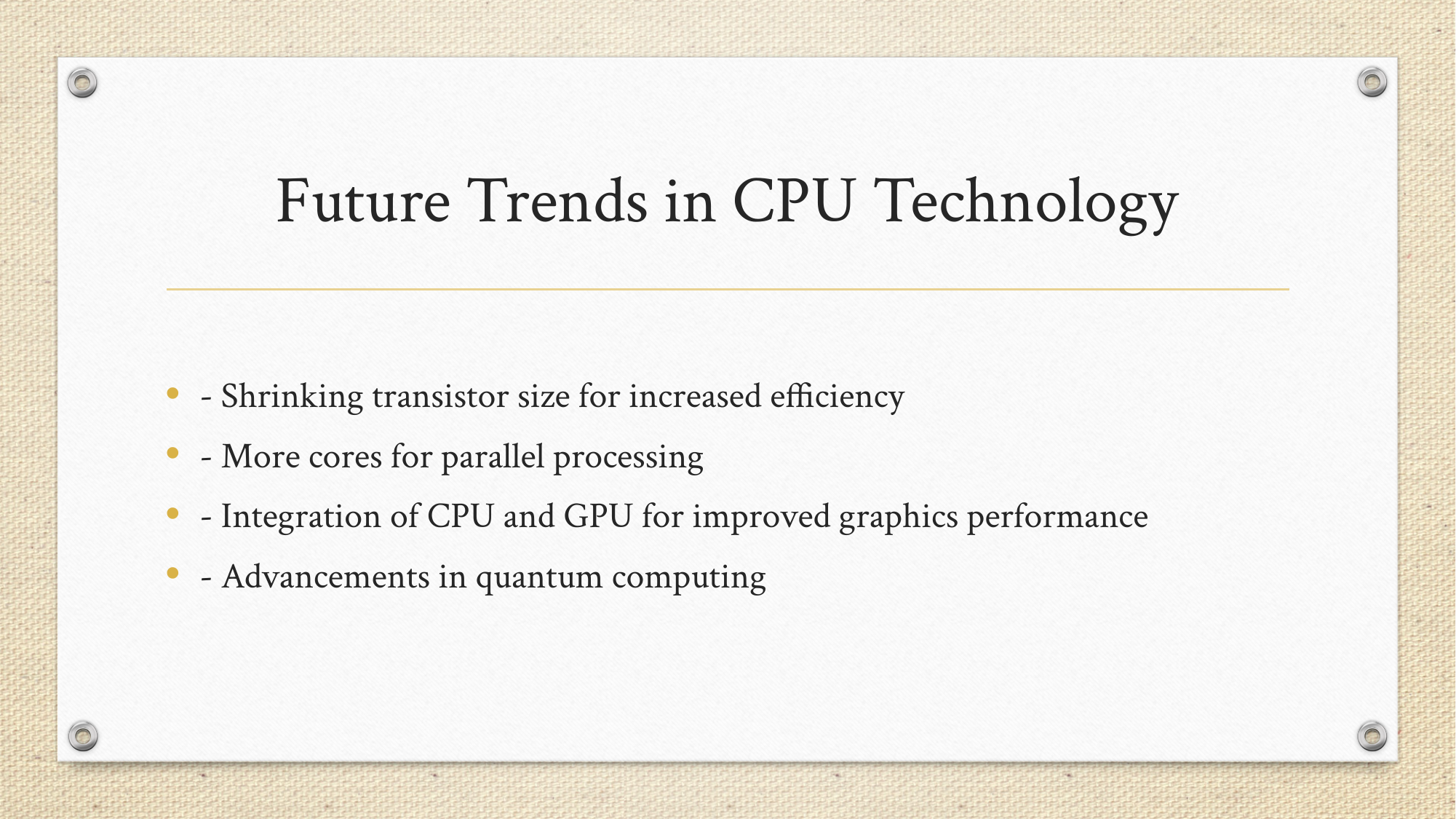

# Future Trends in CPU Technology

- Shrinking transistor size for increased efficiency
- More cores for parallel processing
- Integration of CPU and GPU for improved graphics performance
- Advancements in quantum computing